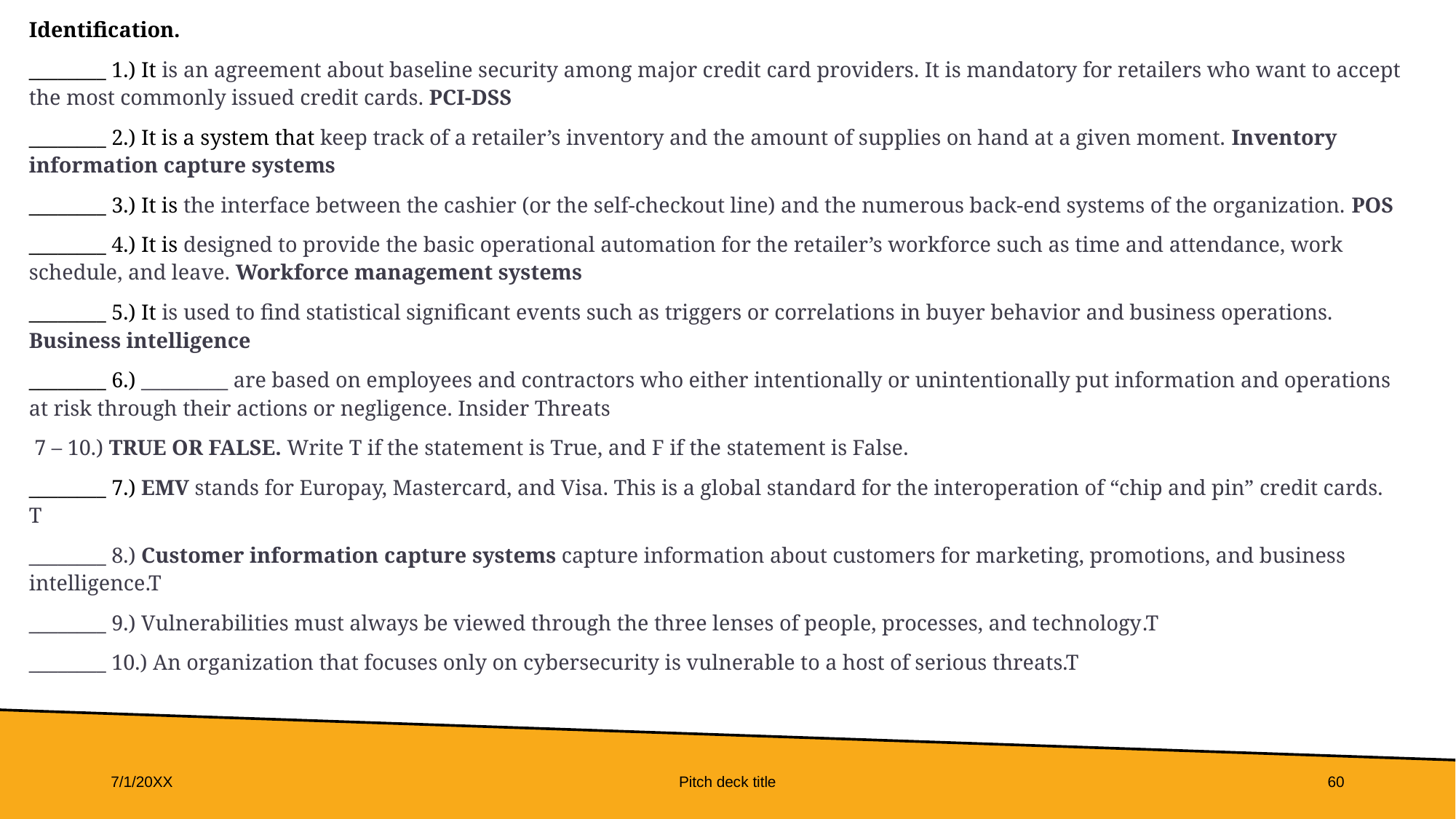

Identification.
________ 1.) It is an agreement about baseline security among major credit card providers. It is mandatory for retailers who want to accept the most commonly issued credit cards. PCI-DSS
________ 2.) It is a system that keep track of a retailer’s inventory and the amount of supplies on hand at a given moment. Inventory information capture systems
________ 3.) It is the interface between the cashier (or the self-checkout line) and the numerous back-end systems of the organization. POS
________ 4.) It is designed to provide the basic operational automation for the retailer’s workforce such as time and attendance, work schedule, and leave. Workforce management systems
________ 5.) It is used to find statistical significant events such as triggers or correlations in buyer behavior and business operations. Business intelligence
________ 6.) _________ are based on employees and contractors who either intentionally or unintentionally put information and operations at risk through their actions or negligence. Insider Threats
 7 – 10.) TRUE OR FALSE. Write T if the statement is True, and F if the statement is False.
________ 7.) EMV stands for Europay, Mastercard, and Visa. This is a global standard for the interoperation of “chip and pin” credit cards. T
________ 8.) Customer information capture systems capture information about customers for marketing, promotions, and business intelligence.T
________ 9.) Vulnerabilities must always be viewed through the three lenses of people, processes, and technology.T
________ 10.) An organization that focuses only on cybersecurity is vulnerable to a host of serious threats.T
7/1/20XX
Pitch deck title
60